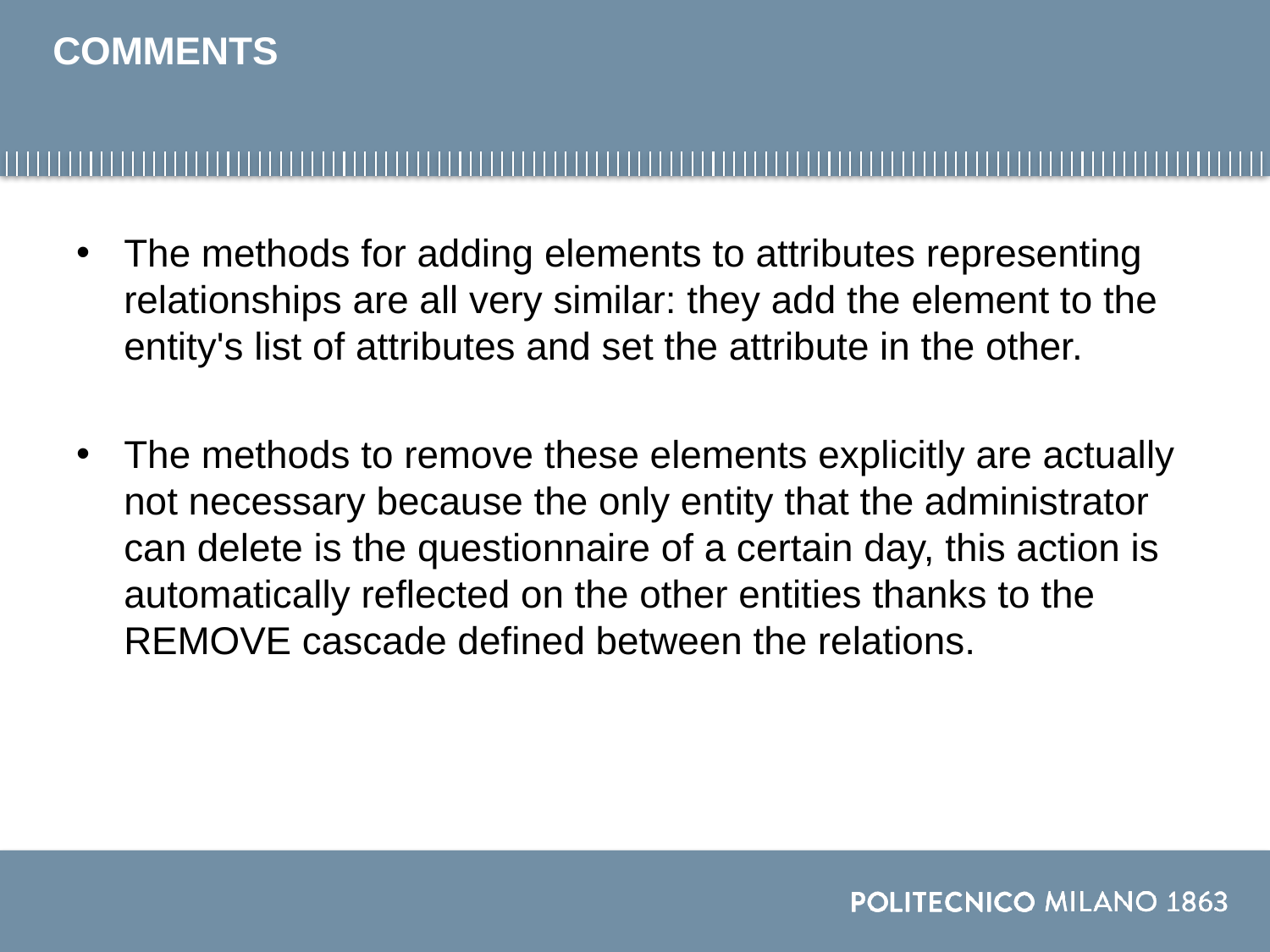

# COMMENTS
The methods for adding elements to attributes representing relationships are all very similar: they add the element to the entity's list of attributes and set the attribute in the other.

The methods to remove these elements explicitly are actually not necessary because the only entity that the administrator can delete is the questionnaire of a certain day, this action is automatically reflected on the other entities thanks to the REMOVE cascade defined between the relations.